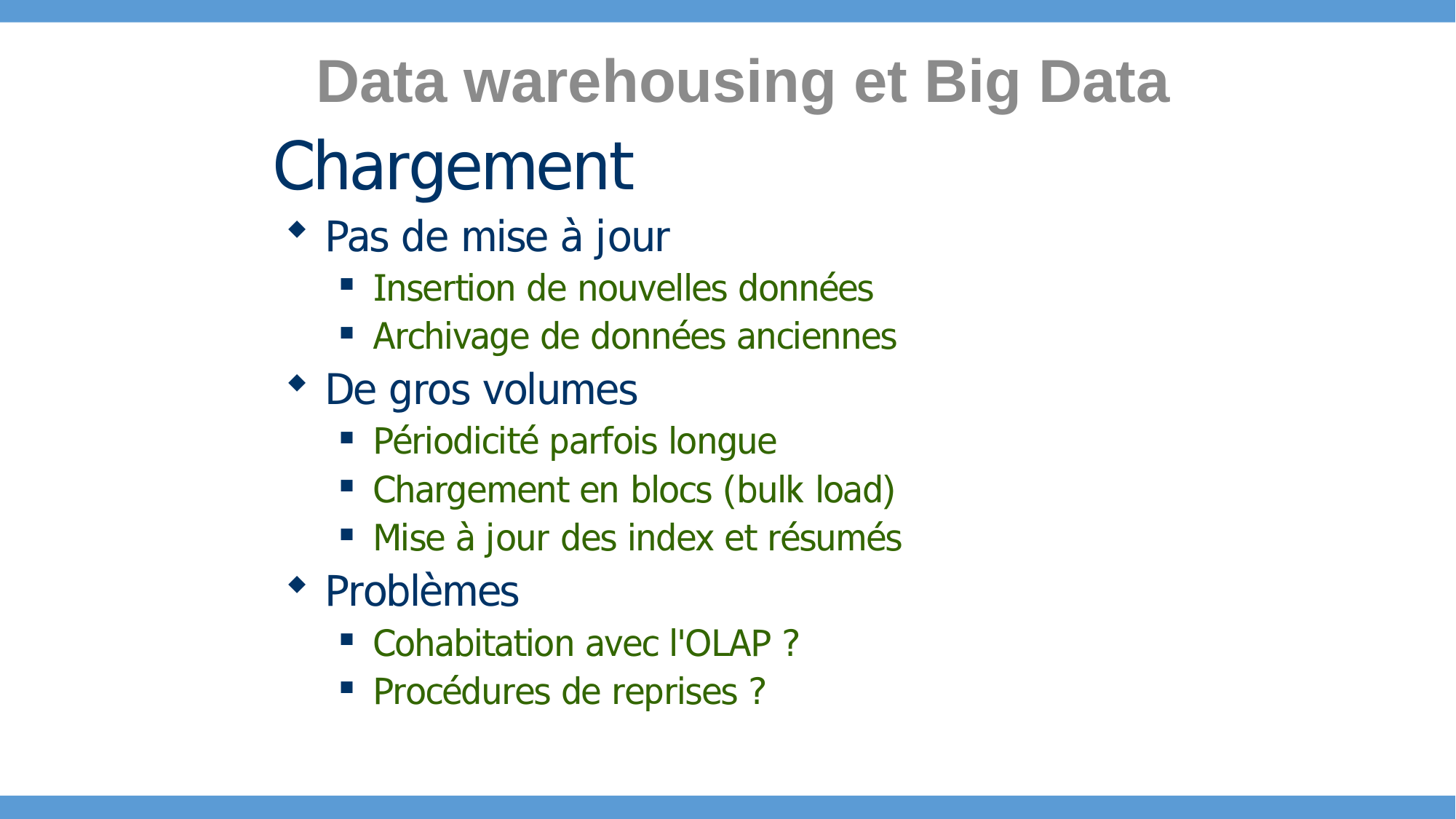

Data warehousing et Big Data
Chargement
Pas de mise à jour
Insertion de nouvelles données
Archivage de données anciennes
De gros volumes
Périodicité parfois longue
Chargement en blocs (bulk load)
Mise à jour des index et résumés
Problèmes
Cohabitation avec l'OLAP ?
Procédures de reprises ?